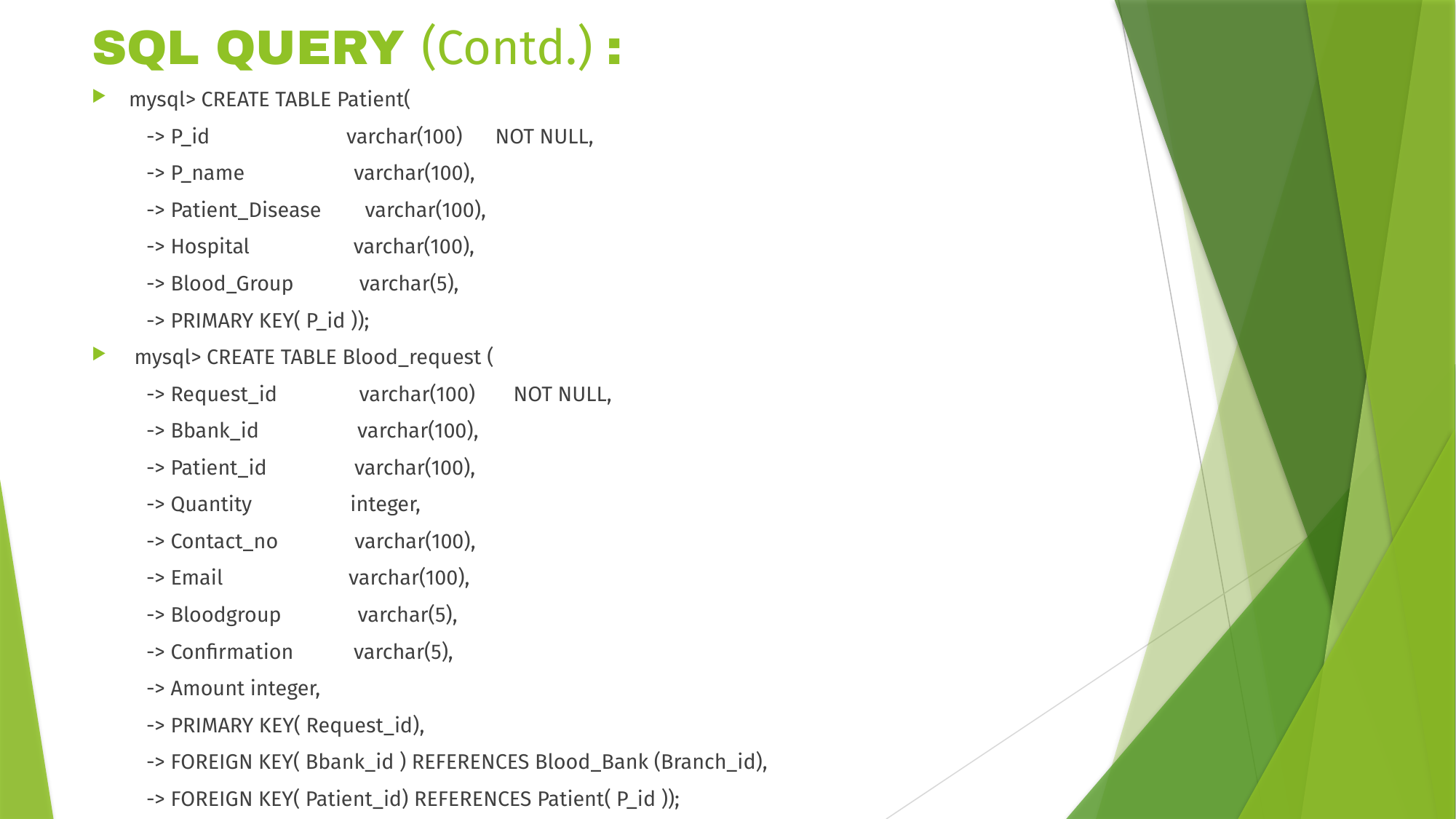

# SQL QUERY (Contd.) :
mysql> CREATE TABLE Patient(
          -> P_id                         varchar(100)      NOT NULL,
          -> P_name                    varchar(100),
          -> Patient_Disease        varchar(100),
          -> Hospital                   varchar(100),
          -> Blood_Group            varchar(5),
          -> PRIMARY KEY( P_id ));
 mysql> CREATE TABLE Blood_request (
          -> Request_id               varchar(100)       NOT NULL,
          -> Bbank_id                  varchar(100),
          -> Patient_id                varchar(100),
          -> Quantity                  integer,
          -> Contact_no              varchar(100),
          -> Email                       varchar(100),
          -> Bloodgroup              varchar(5),
          -> Confirmation           varchar(5),
          -> Amount integer,
          -> PRIMARY KEY( Request_id),
          -> FOREIGN KEY( Bbank_id ) REFERENCES Blood_Bank (Branch_id),
          -> FOREIGN KEY( Patient_id) REFERENCES Patient( P_id ));